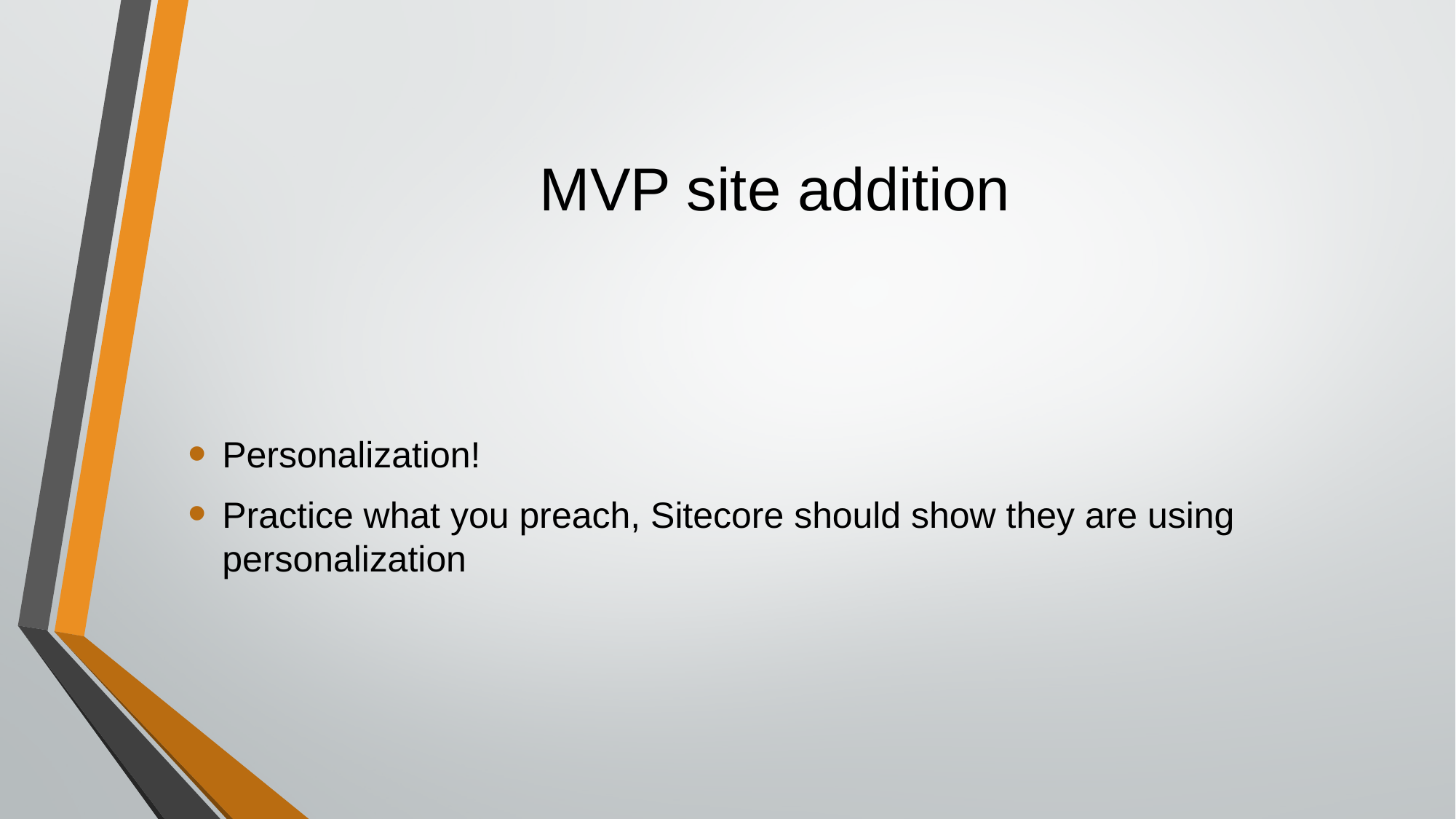

# MVP site addition
Personalization!
Practice what you preach, Sitecore should show they are using personalization